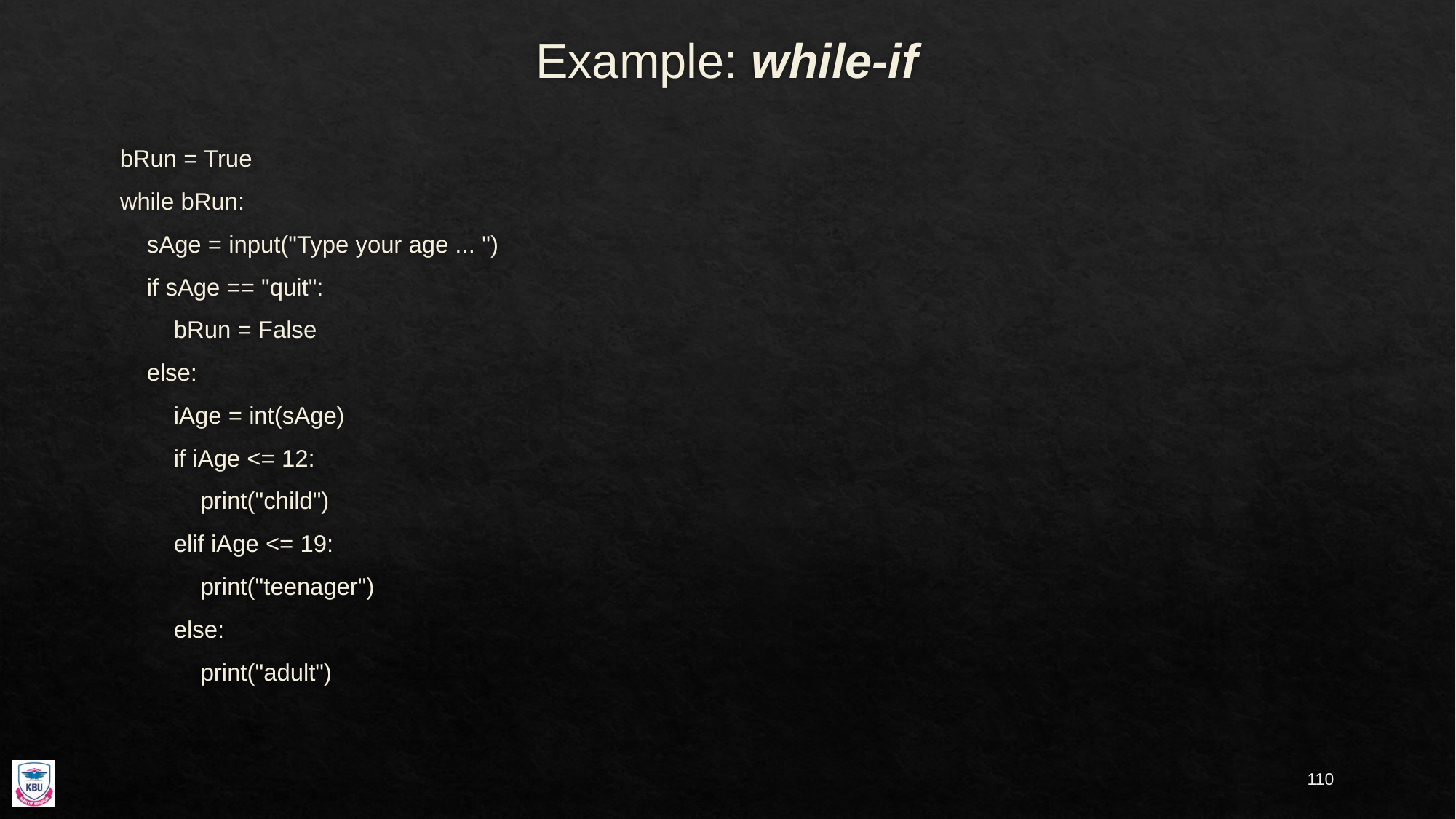

# Example: while-if
bRun = True
while bRun:
    sAge = input("Type your age ... ")
    if sAge == "quit":
        bRun = False
    else:
        iAge = int(sAge)
        if iAge <= 12:
            print("child")
        elif iAge <= 19:
            print("teenager")
        else:
            print("adult")
110